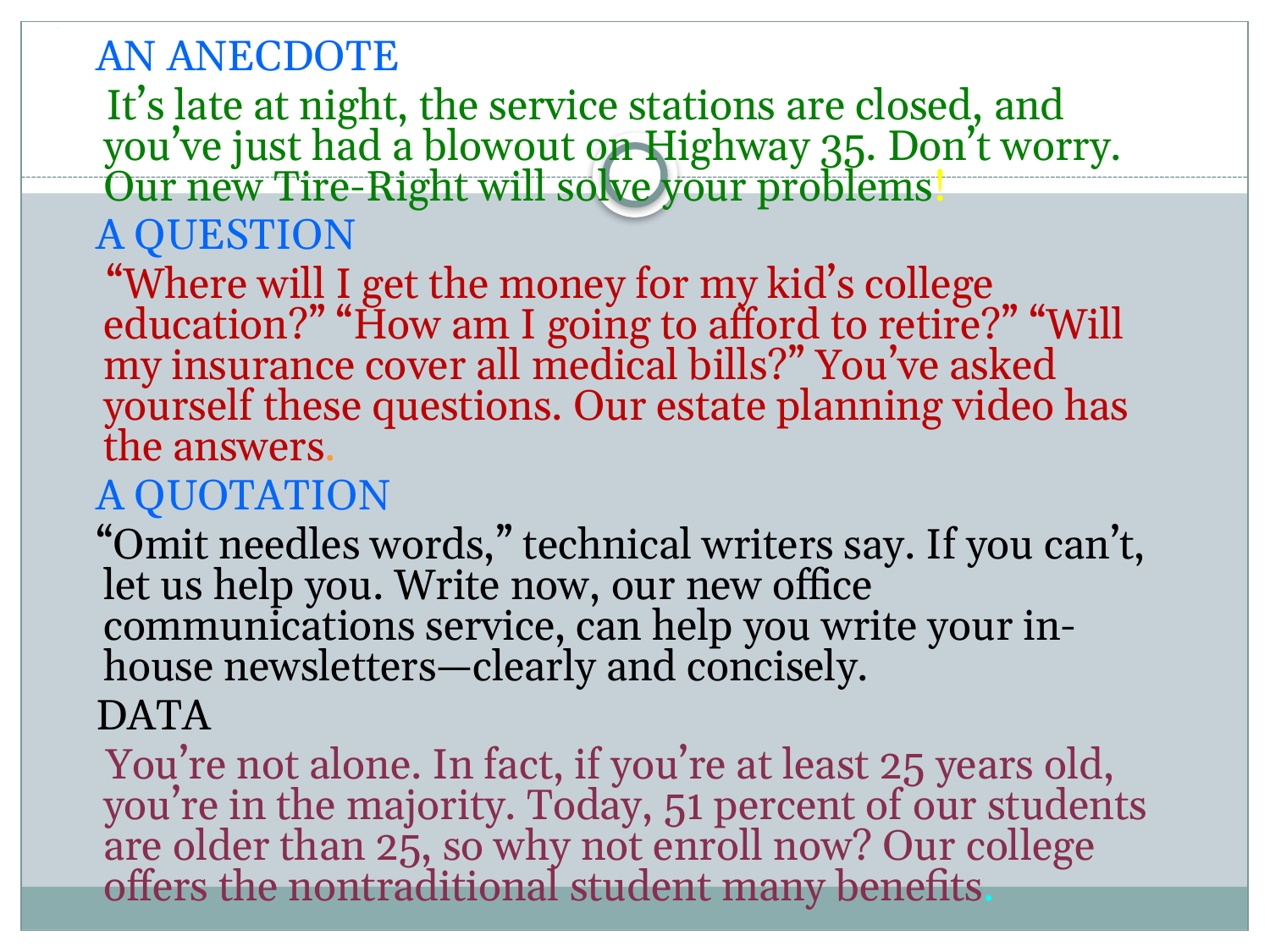

# .
   AN ANECDOTE
    It’s late at night, the service stations are closed, and you’ve just had a blowout on Highway 35. Don’t worry. Our new Tire-Right will solve your problems!
   A QUESTION
    “Where will I get the money for my kid’s college education?” “How am I going to afford to retire?” “Will my insurance cover all medical bills?” You’ve asked yourself these questions. Our estate planning video has the answers.
   A QUOTATION
   “Omit needles words,” technical writers say. If you can’t, let us help you. Write now, our new office communications service, can help you write your in-house newsletters—clearly and concisely.
   DATA
    You’re not alone. In fact, if you’re at least 25 years old, you’re in the majority. Today, 51 percent of our students are older than 25, so why not enroll now? Our college offers the nontraditional student many benefits.